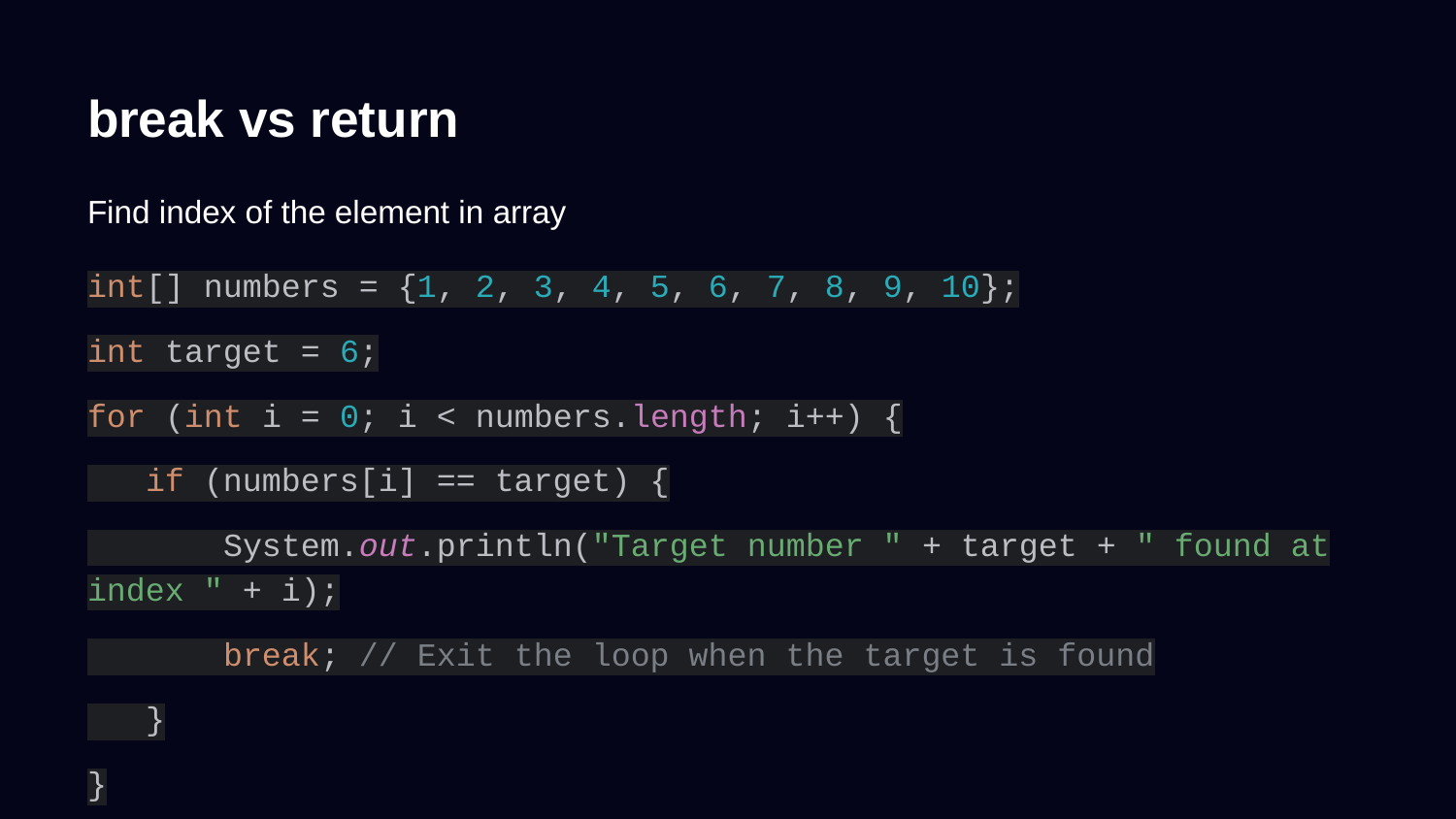

# break vs return
Find index of the element in array
int[] numbers = {1, 2, 3, 4, 5, 6, 7, 8, 9, 10};
int target = 6;
for (int i = 0; i < numbers.length; i++) {
   if (numbers[i] == target) {
       System.out.println("Target number " + target + " found at index " + i);
       break; // Exit the loop when the target is found
   }
}